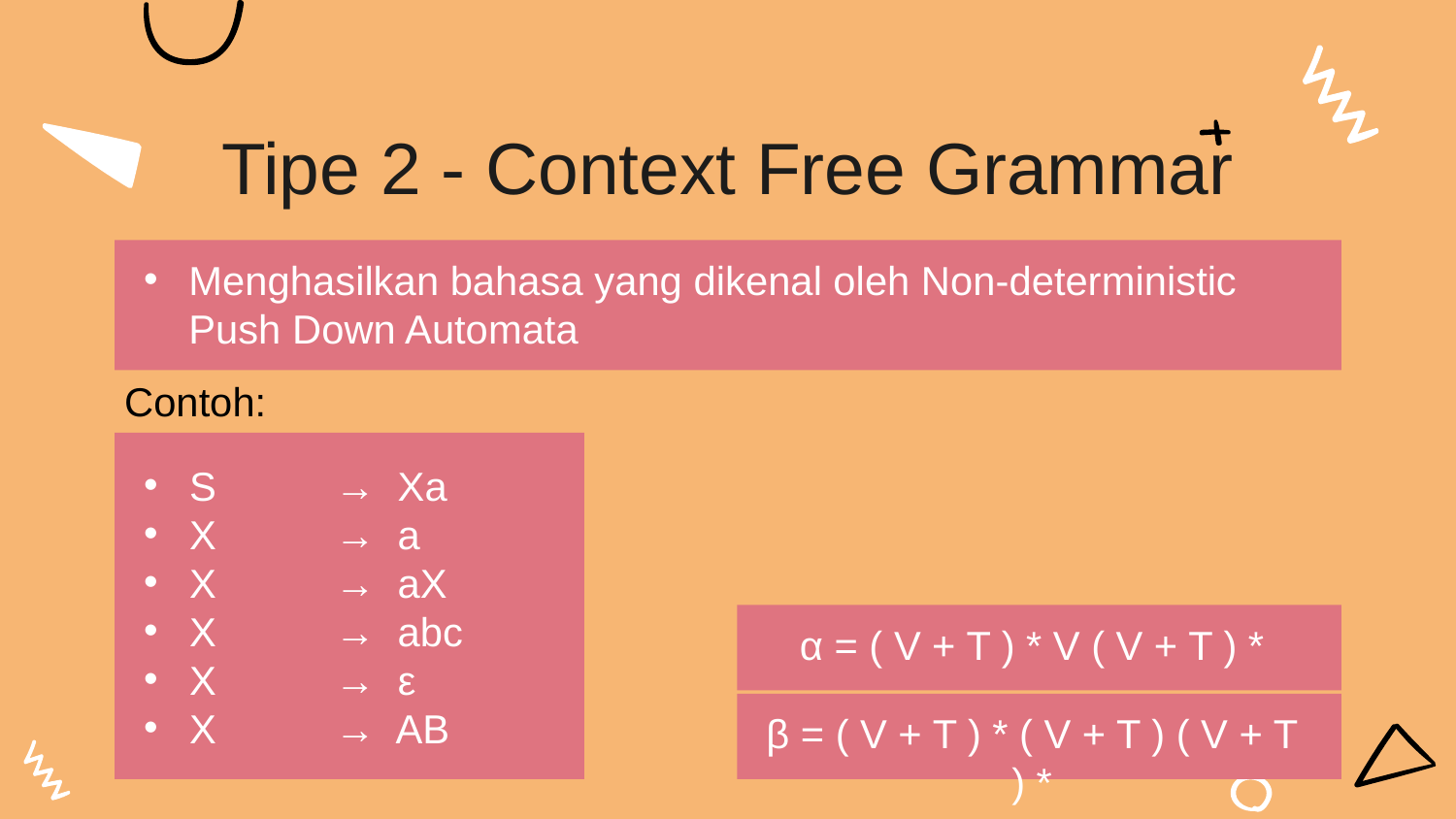

Tipe 2 - Context Free Grammar
Menghasilkan bahasa yang dikenal oleh Non-deterministic Push Down Automata
Contoh:
S	→  Xa
X 	→  a
X 	→  aX
X 	→  abc
X 	→  ε
X 	→  AB
α = ( V + T ) * V ( V + T ) *
β = ( V + T ) * ( V + T ) ( V + T ) *